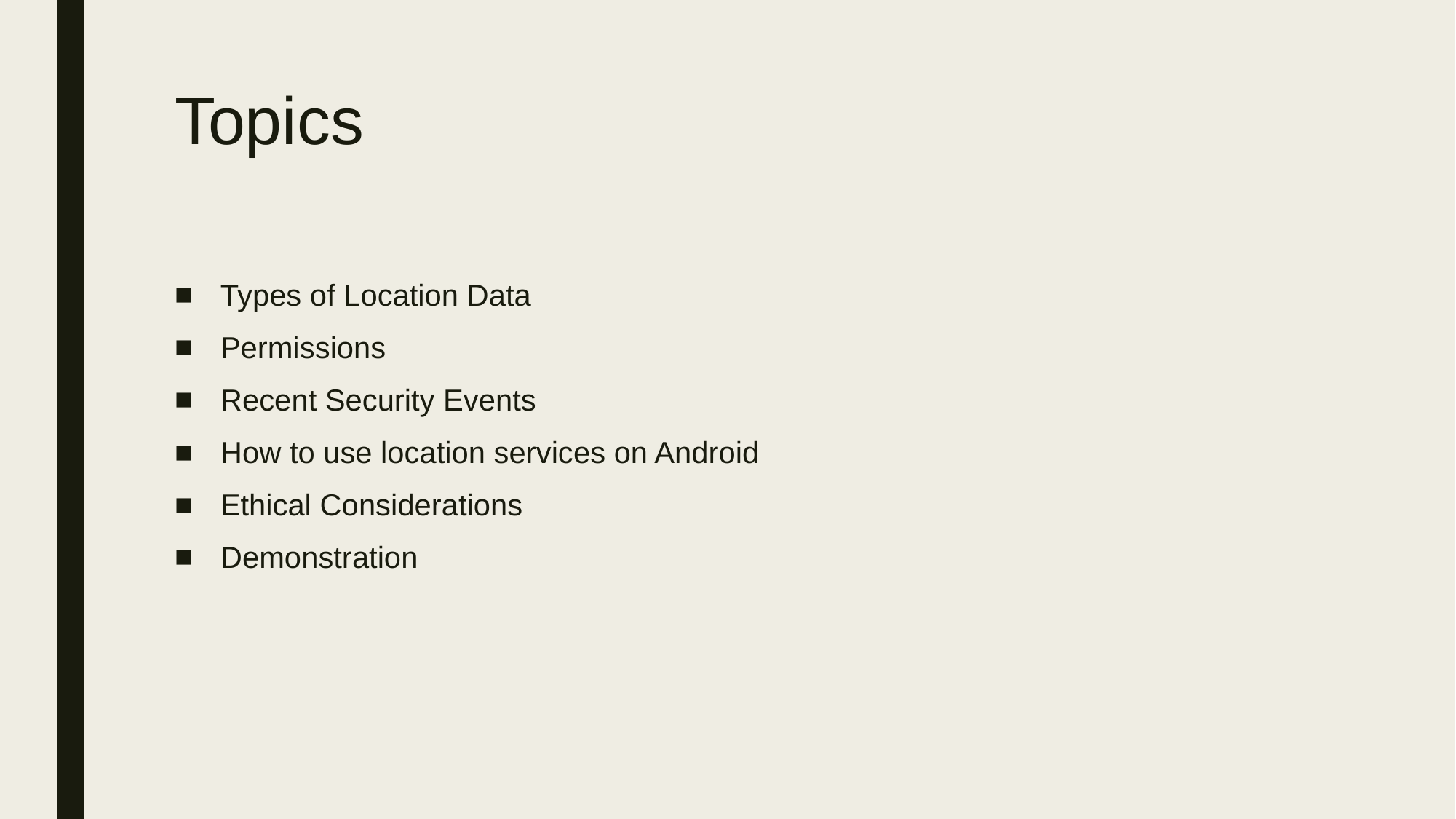

# Topics
Types of Location Data
Permissions
Recent Security Events
How to use location services on Android
Ethical Considerations
Demonstration